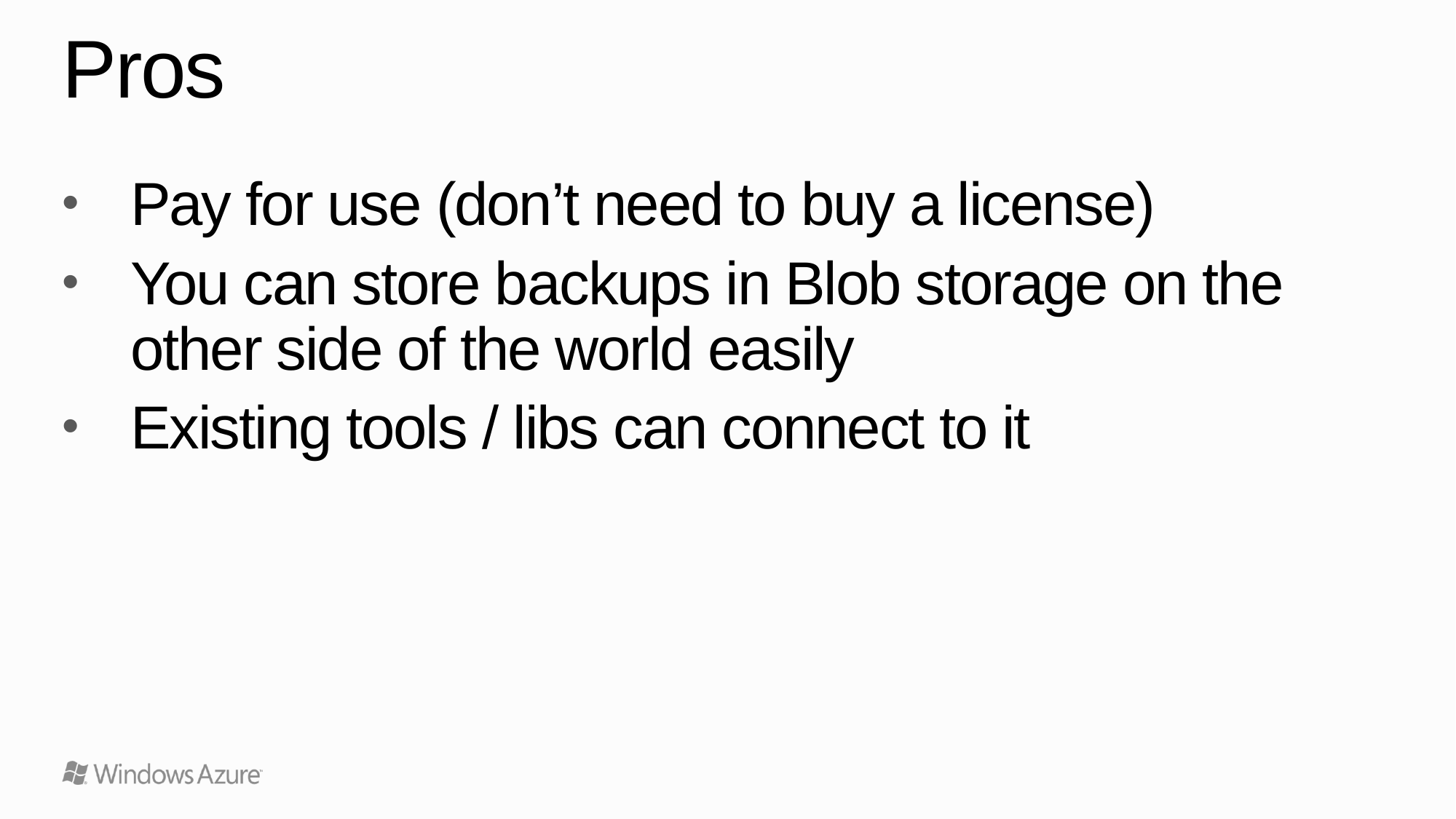

# Pros
Pay for use (don’t need to buy a license)
You can store backups in Blob storage on the other side of the world easily
Existing tools / libs can connect to it